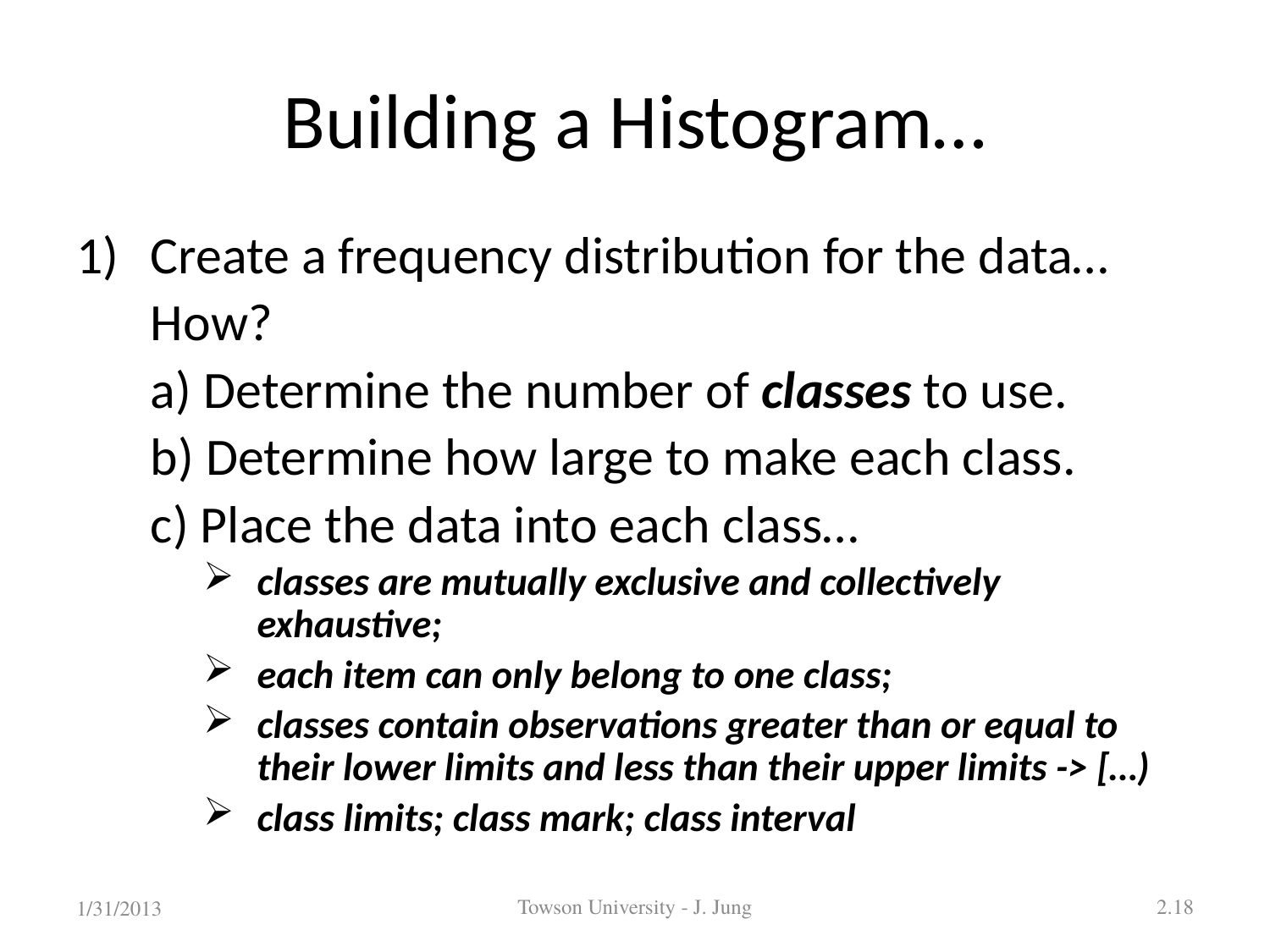

# Building a Histogram…
Create a frequency distribution for the data…
	How?
	a) Determine the number of classes to use.
	b) Determine how large to make each class.
	c) Place the data into each class…
classes are mutually exclusive and collectively exhaustive;
each item can only belong to one class;
classes contain observations greater than or equal to their lower limits and less than their upper limits -> […)
class limits; class mark; class interval

1/31/2013
Towson University - J. Jung
2.18